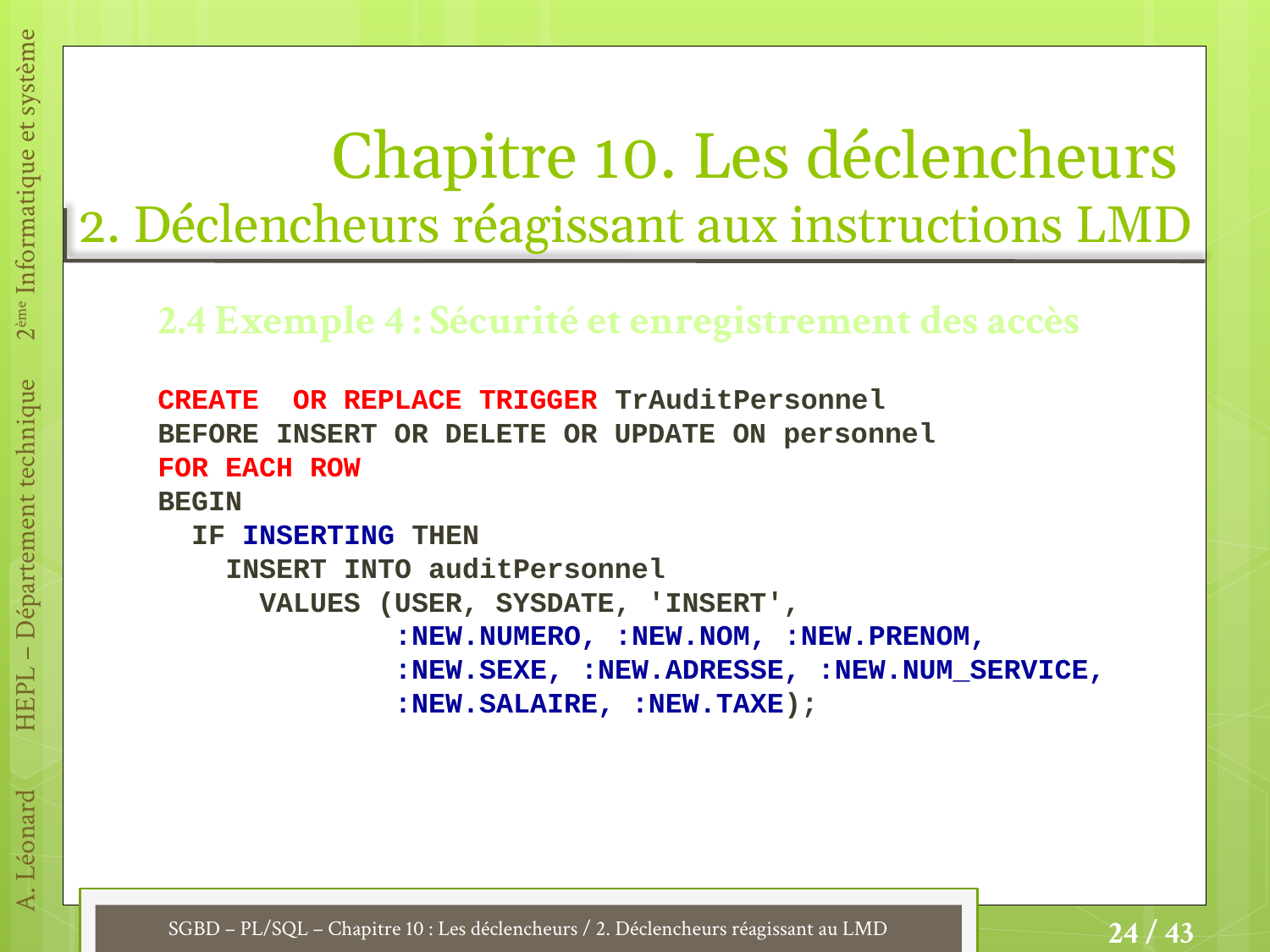

# Chapitre 10. Les déclencheurs 2. Déclencheurs réagissant aux instructions LMD
2.4 Exemple 4 : Sécurité et enregistrement des accès

CREATE  OR REPLACE TRIGGER TrAuditPersonnel
BEFORE INSERT OR DELETE OR UPDATE ON personnel
FOR EACH ROW
BEGIN
  IF INSERTING THEN
    INSERT INTO auditPersonnel
      VALUES (USER, SYSDATE, 'INSERT',
              :NEW.NUMERO, :NEW.NOM, :NEW.PRENOM,
              :NEW.SEXE, :NEW.ADRESSE, :NEW.NUM_SERVICE,
              :NEW.SALAIRE, :NEW.TAXE);
SGBD – PL/SQL – Chapitre 10 : Les déclencheurs / 2. Déclencheurs réagissant au LMD